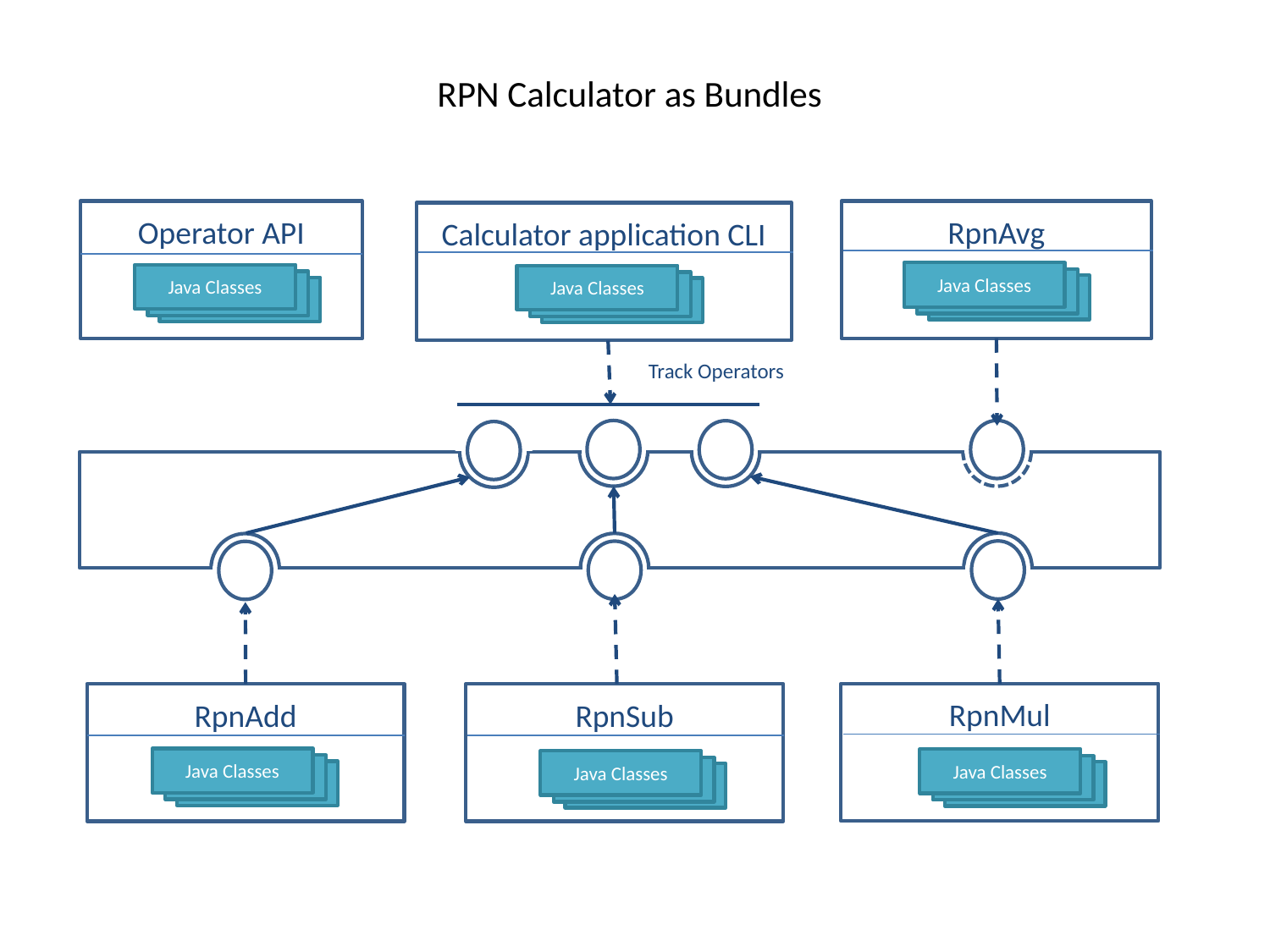

# RPN Calculator as Bundles
Operator API

RpnAvg

Calculator application CLI

Java Classes
Java Classes
Java Classes
Java Classes
Java Classes
Java Classes
Java Classes
Java Classes
Java Classes
Track Operators

RpnMul

RpnAdd

RpnSub

Java Classes
Java Classes
Java Classes
Java Classes
Java Classes
Java Classes
Java Classes
Java Classes
Java Classes